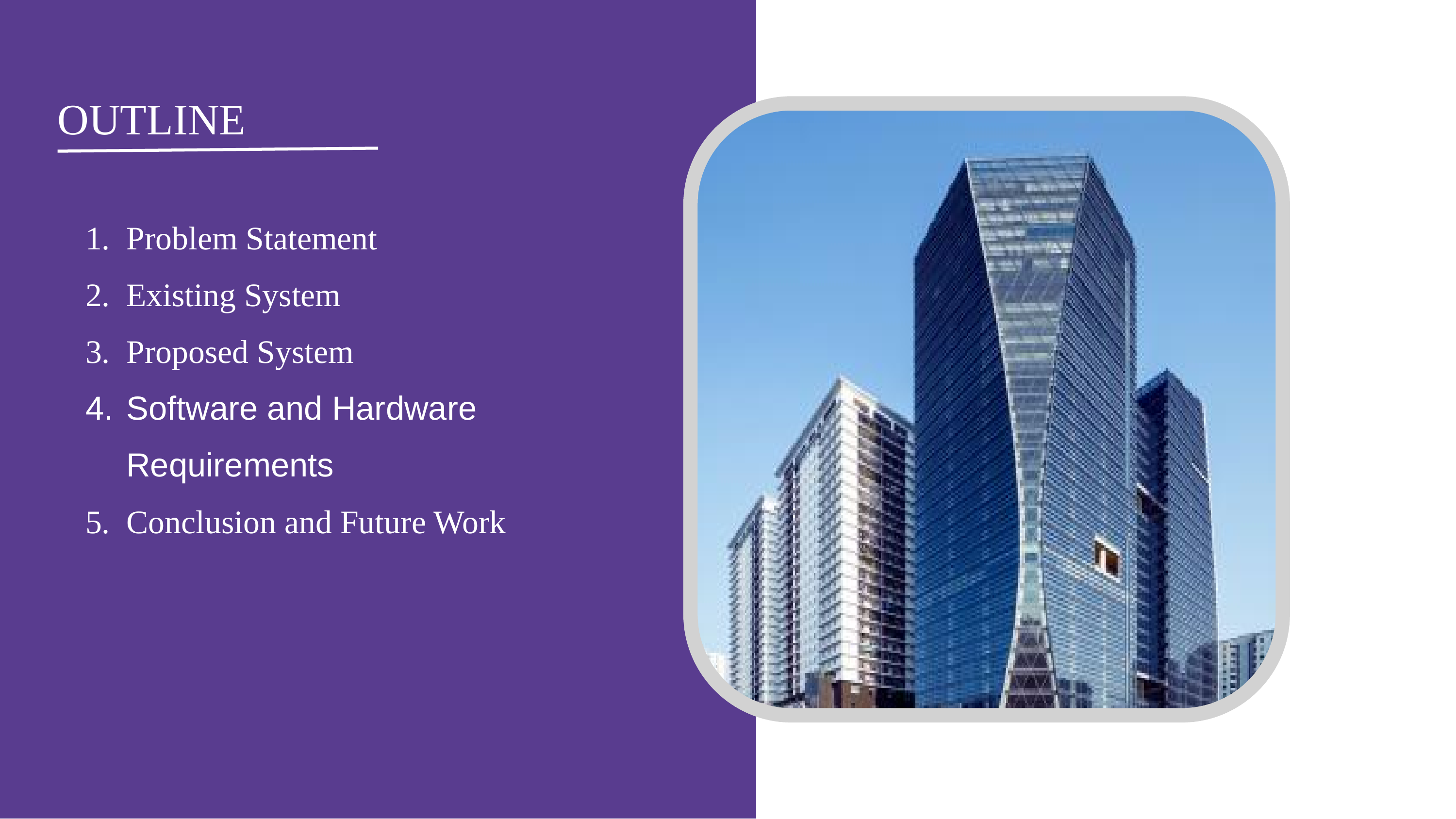

OUTLINE

Problem Statement
Existing System
Proposed System
Software and Hardware Requirements
Conclusion and Future Work